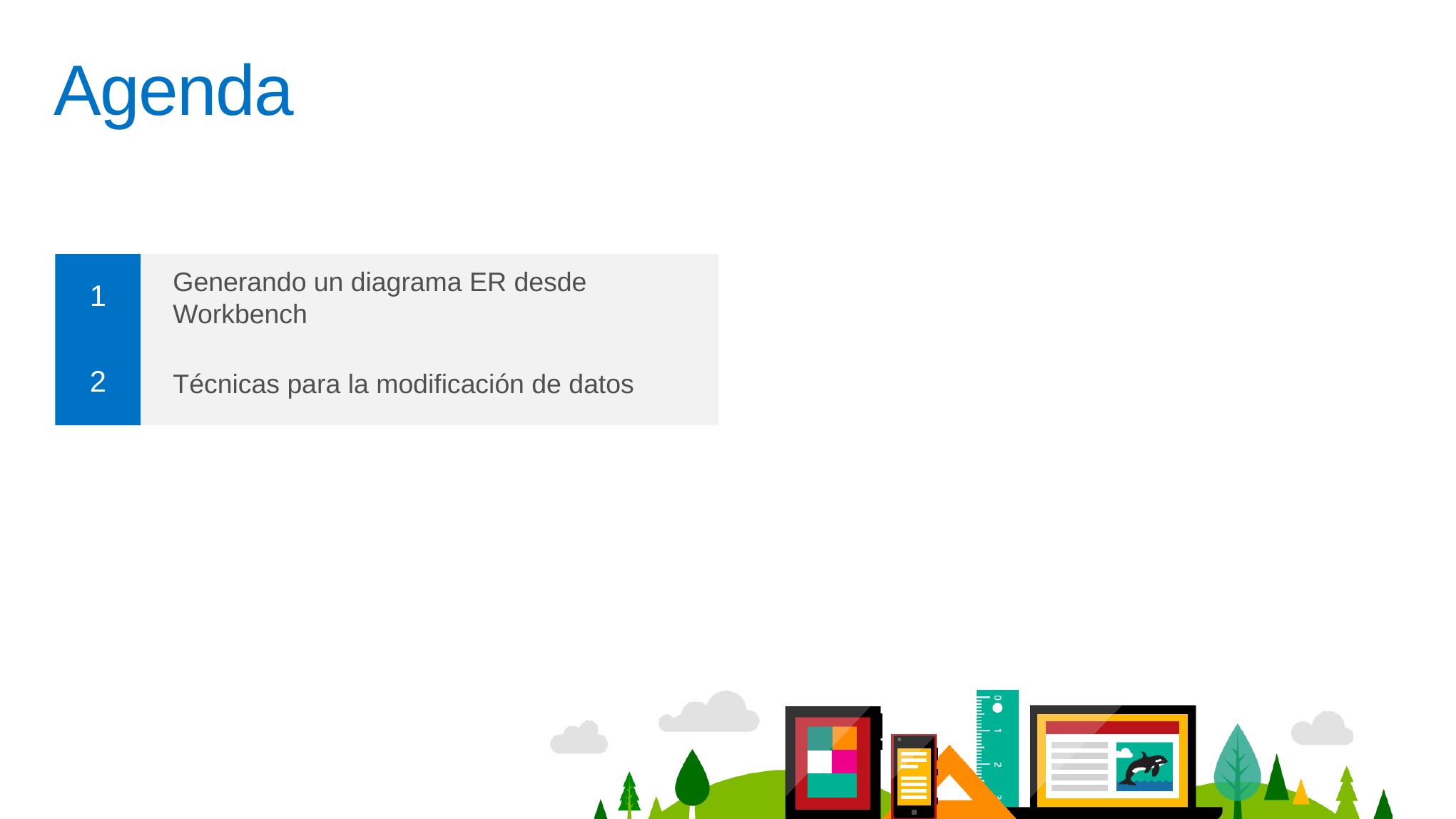

# Agenda
1
Generando un diagrama ER desde Workbench
2
Técnicas para la modificación de datos